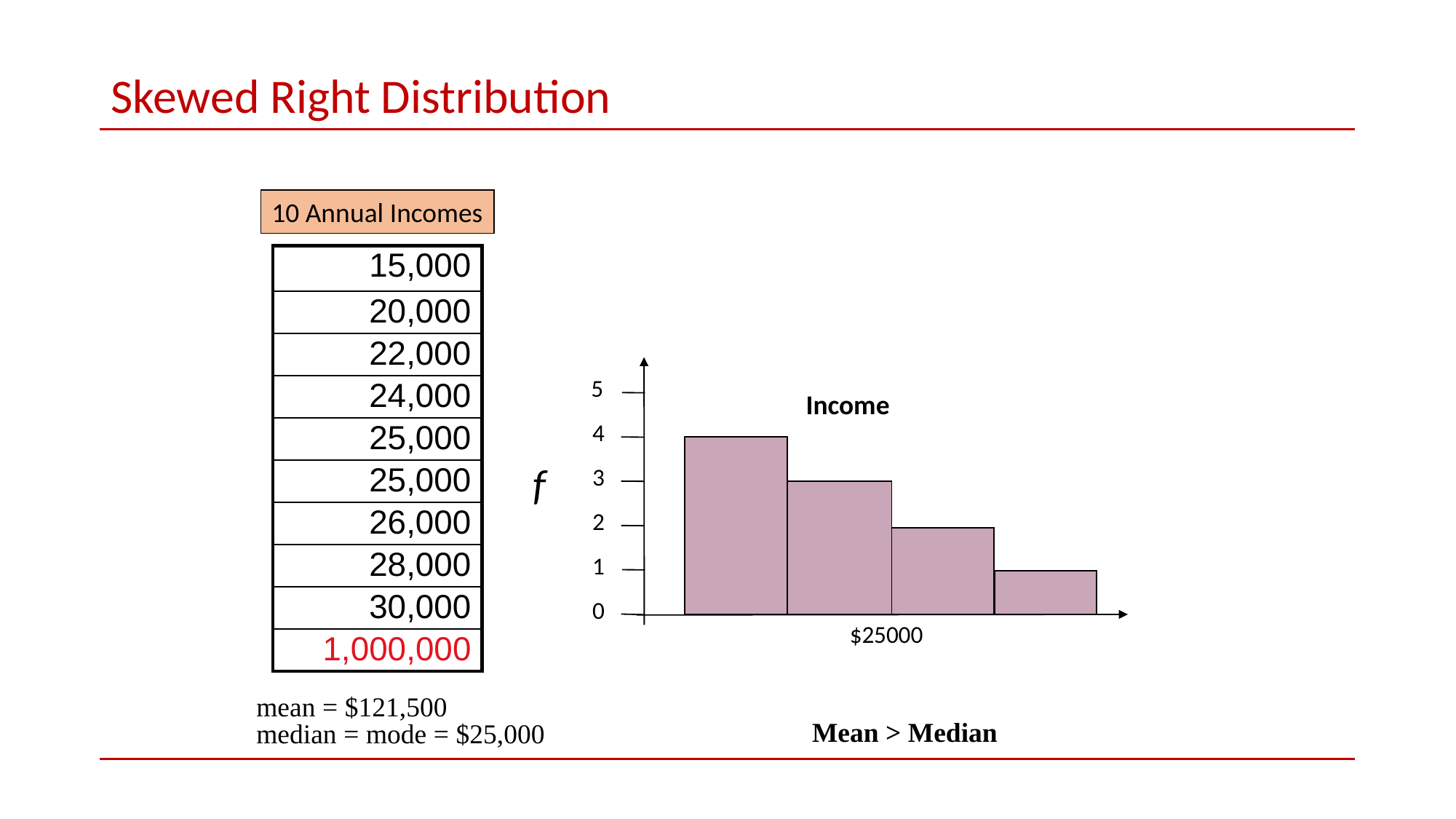

# Skewed Right Distribution
10 Annual Incomes
| 15,000 |
| --- |
| 20,000 |
| 22,000 |
| 24,000 |
| 25,000 |
| 25,000 |
| 26,000 |
| 28,000 |
| 30,000 |
| 1,000,000 |

 5
Income

4

f
3

2

1

0

$25000

mean = $121,500
median = mode = $25,000
Mean > Median